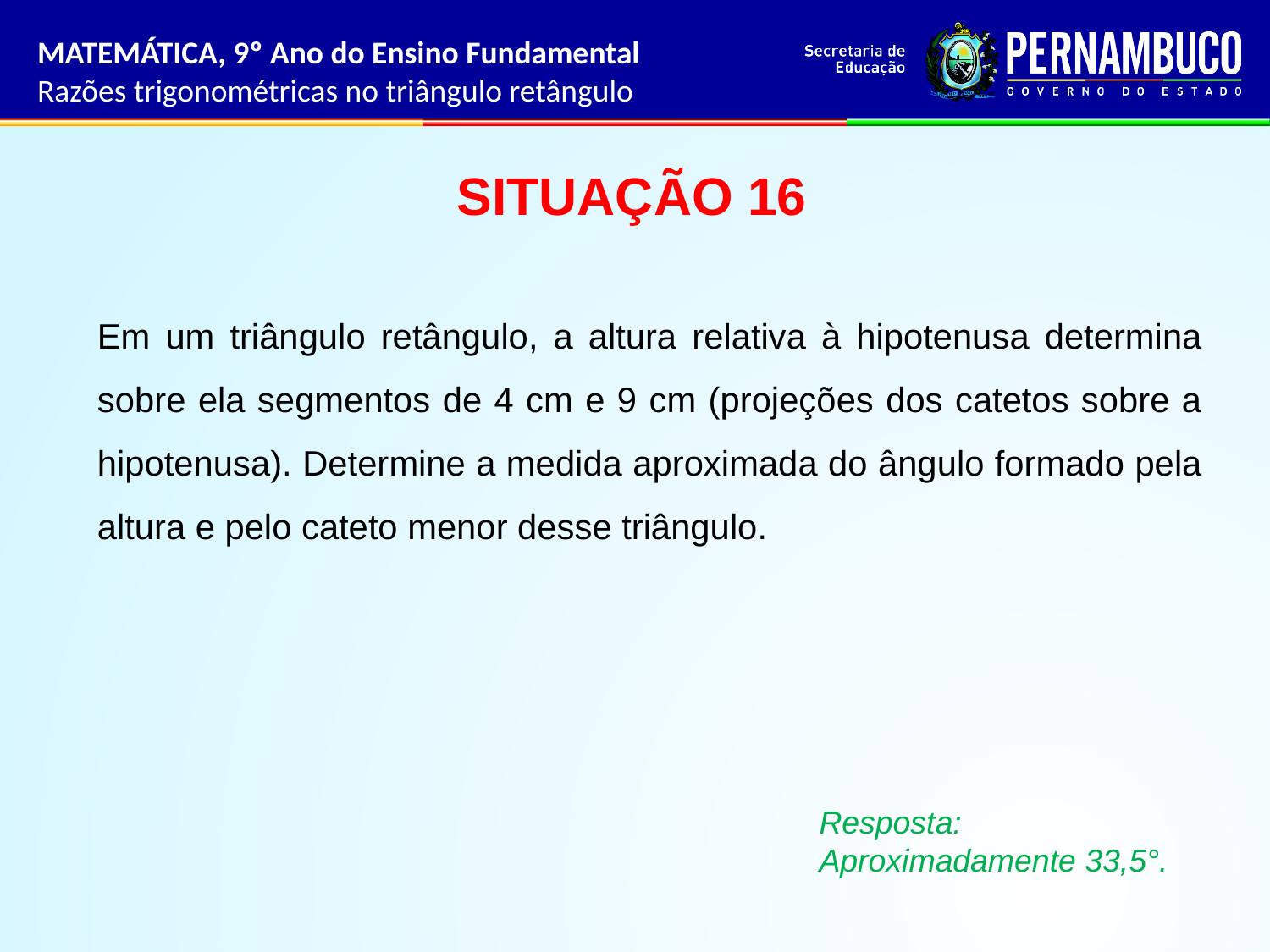

MATEMÁTICA, 9º Ano do Ensino Fundamental
Razões trigonométricas no triângulo retângulo
SITUAÇÃO 16
Em um triângulo retângulo, a altura relativa à hipotenusa determina sobre ela segmentos de 4 cm e 9 cm (projeções dos catetos sobre a hipotenusa). Determine a medida aproximada do ângulo formado pela altura e pelo cateto menor desse triângulo.
Resposta:
Aproximadamente 33,5°.